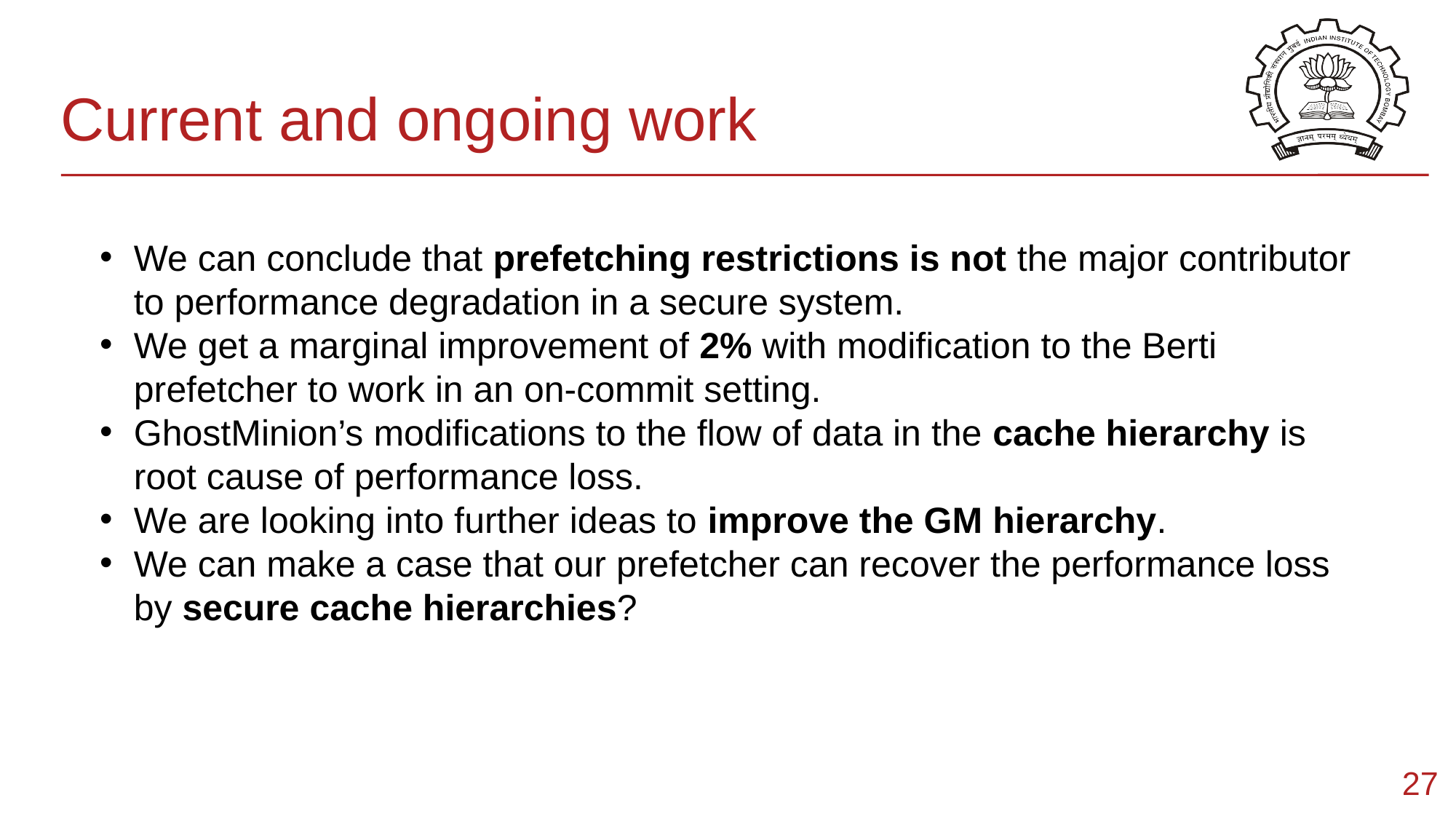

# Current and ongoing work
We can conclude that prefetching restrictions is not the major contributor to performance degradation in a secure system.
We get a marginal improvement of 2% with modification to the Berti prefetcher to work in an on-commit setting.
GhostMinion’s modifications to the flow of data in the cache hierarchy is root cause of performance loss.
We are looking into further ideas to improve the GM hierarchy.
We can make a case that our prefetcher can recover the performance loss by secure cache hierarchies?
27